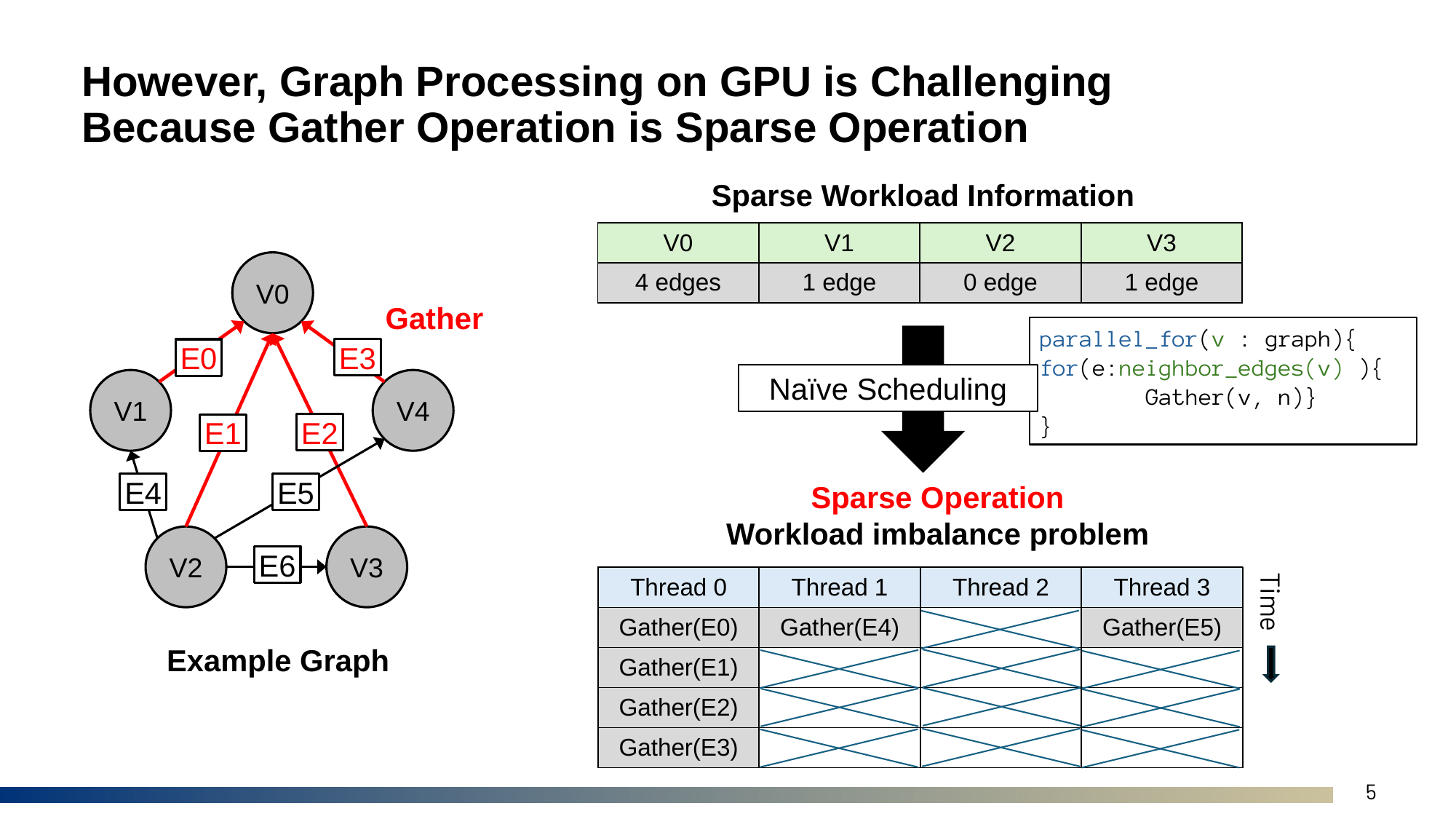

# However, Graph Processing on GPU is Challenging Because Gather Operation is Sparse Operation
Sparse Workload Information
| V0 | V1 | V2 | V3 |
| --- | --- | --- | --- |
| 4 edges | 1 edge | 0 edge | 1 edge |
V0
V1
V4
V2
V3
Example Graph
Gather
parallel_for(v : graph){
for(e:neighbor_edges(v) ){
        Gather(v, n)}
}
E3
E0

Naïve Scheduling
E2
E1
Sparse Operation
Workload imbalance problem
E5
E4
E6
| Thread 0 | Thread 1 | Thread 2 | Thread 3 |
| --- | --- | --- | --- |
| Apply V0 | Apply V1 | Apply V2 | Apply V3 |
| Apply V4 |  |  |  |
| Thread 0 | Thread 1 | Thread 2 | Thread 3 |
| --- | --- | --- | --- |
| Gather(E0) | Gather(E4) |  | Gather(E5) |
| Gather(E1) |  |  |  |
| Gather(E2) |  |  |  |
| Gather(E3) |  |  |  |
Time

5